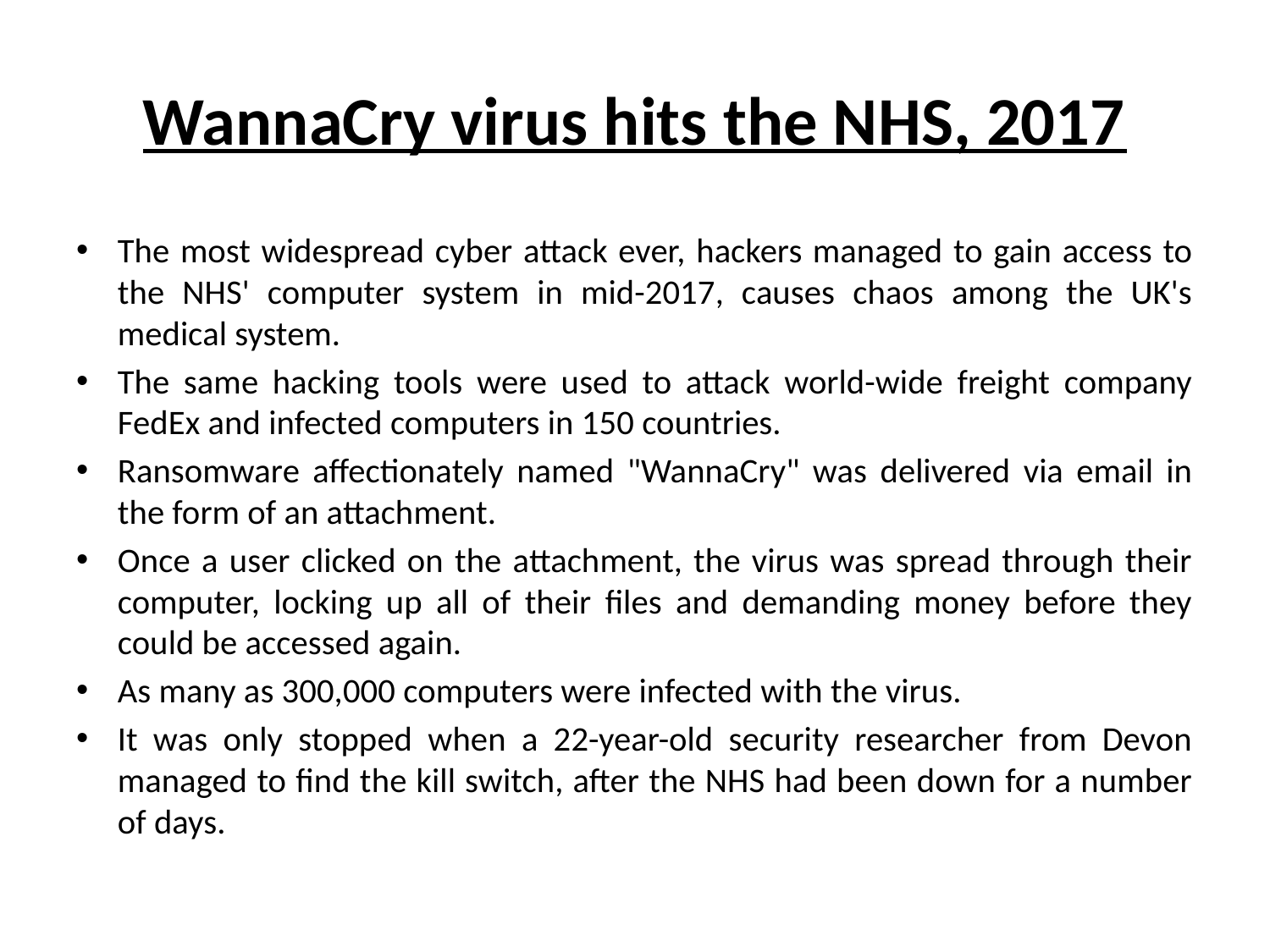

# WannaCry virus hits the NHS, 2017
The most widespread cyber attack ever, hackers managed to gain access to the NHS' computer system in mid-2017, causes chaos among the UK's medical system.
The same hacking tools were used to attack world-wide freight company FedEx and infected computers in 150 countries.
Ransomware affectionately named "WannaCry" was delivered via email in the form of an attachment.
Once a user clicked on the attachment, the virus was spread through their computer, locking up all of their files and demanding money before they could be accessed again.
As many as 300,000 computers were infected with the virus.
It was only stopped when a 22-year-old security researcher from Devon managed to find the kill switch, after the NHS had been down for a number of days.